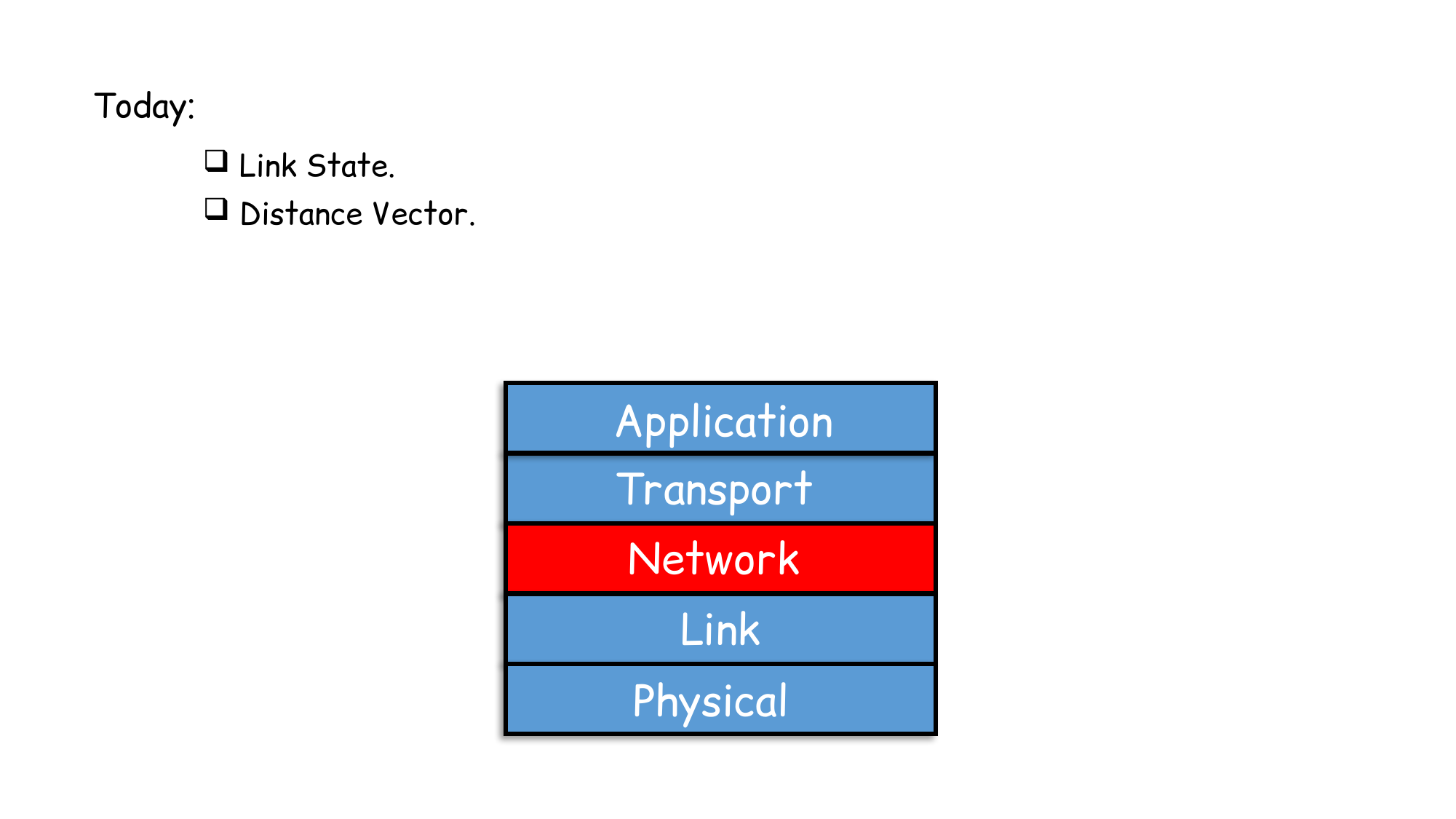

Today:

 Link State.
 Distance Vector.

Application

Transport

Network

Link

Physical